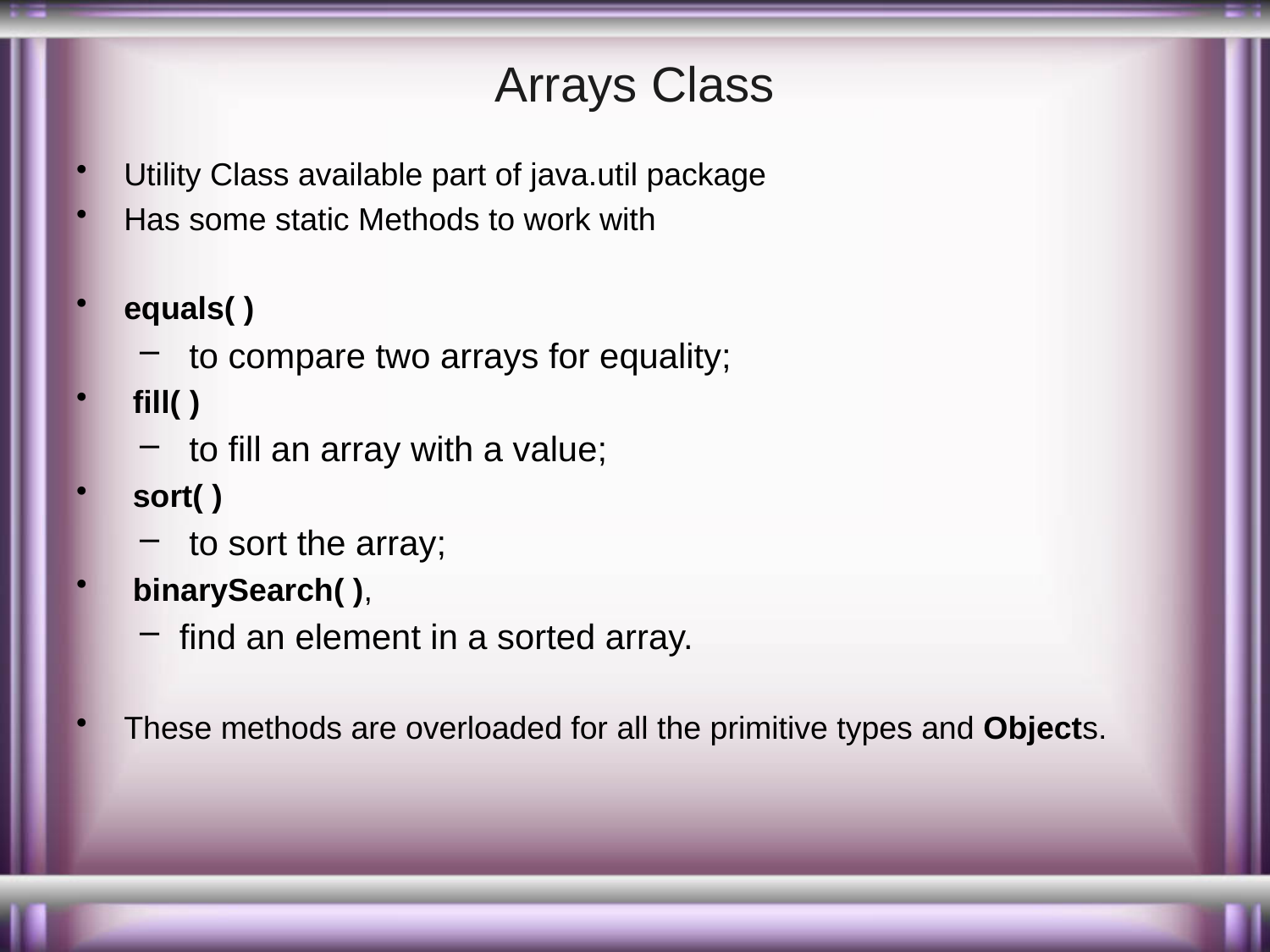

# Arrays Class
Utility Class available part of java.util package
Has some static Methods to work with

equals( )
 to compare two arrays for equality;
 fill( )
 to fill an array with a value;
 sort( )
 to sort the array;
 binarySearch( ),
find an element in a sorted array.

These methods are overloaded for all the primitive types and Objects.